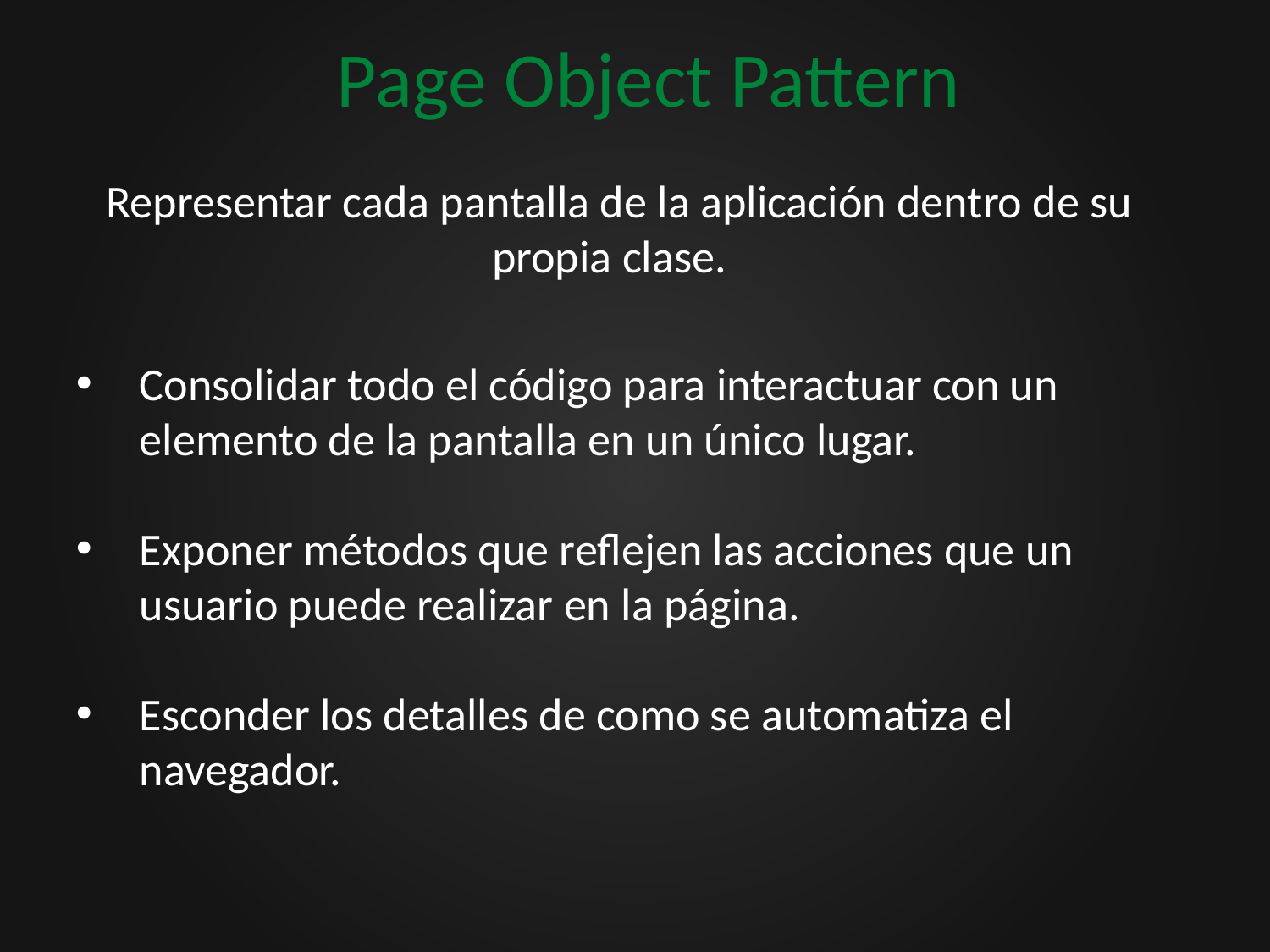

# Page Object Pattern
Representar cada pantalla de la aplicación dentro de su propia clase.
Consolidar todo el código para interactuar con un elemento de la pantalla en un único lugar.

Exponer métodos que reflejen las acciones que un usuario puede realizar en la página.

Esconder los detalles de como se automatiza el navegador.